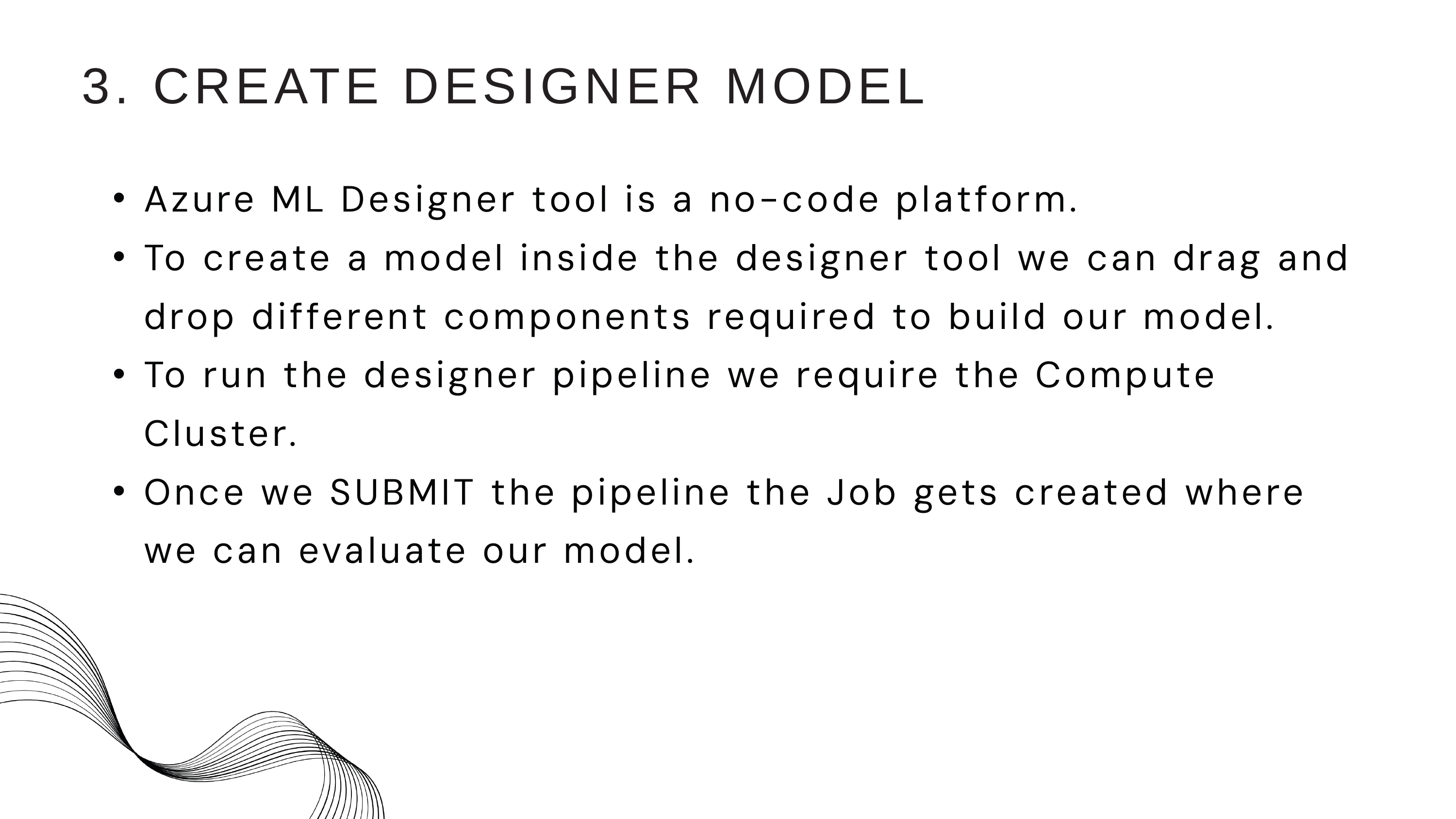

3. CREATE DESIGNER MODEL
Azure ML Designer tool is a no-code platform.
To create a model inside the designer tool we can drag and drop different components required to build our model.
To run the designer pipeline we require the Compute Cluster.
Once we SUBMIT the pipeline the Job gets created where we can evaluate our model.